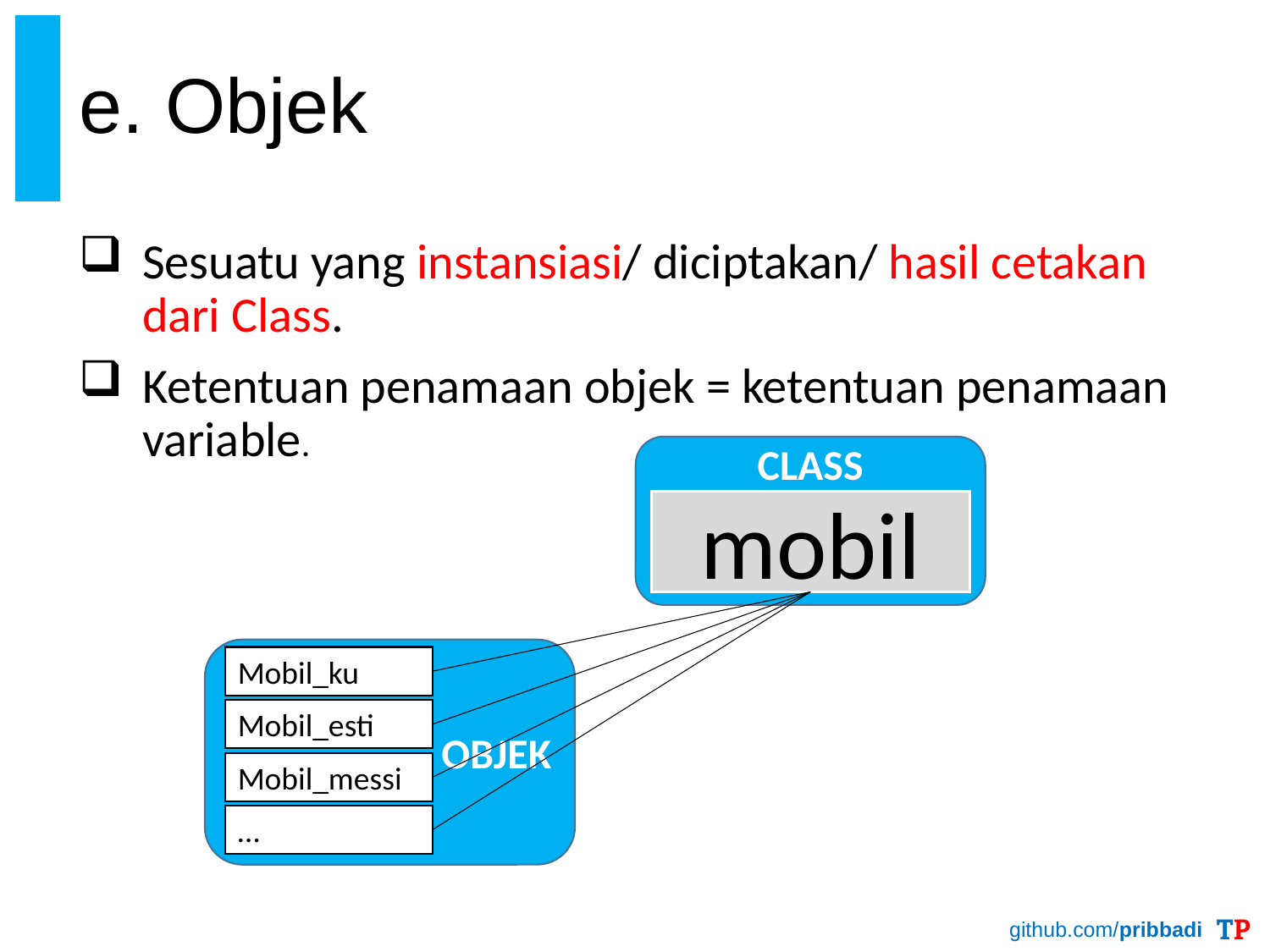

# e. Objek
Sesuatu yang instansiasi/ diciptakan/ hasil cetakan dari Class.
Ketentuan penamaan objek = ketentuan penamaan variable.

CLASS

mobil
OBJEK
Mobil_ku
Mobil_esti
Mobil_messi
…